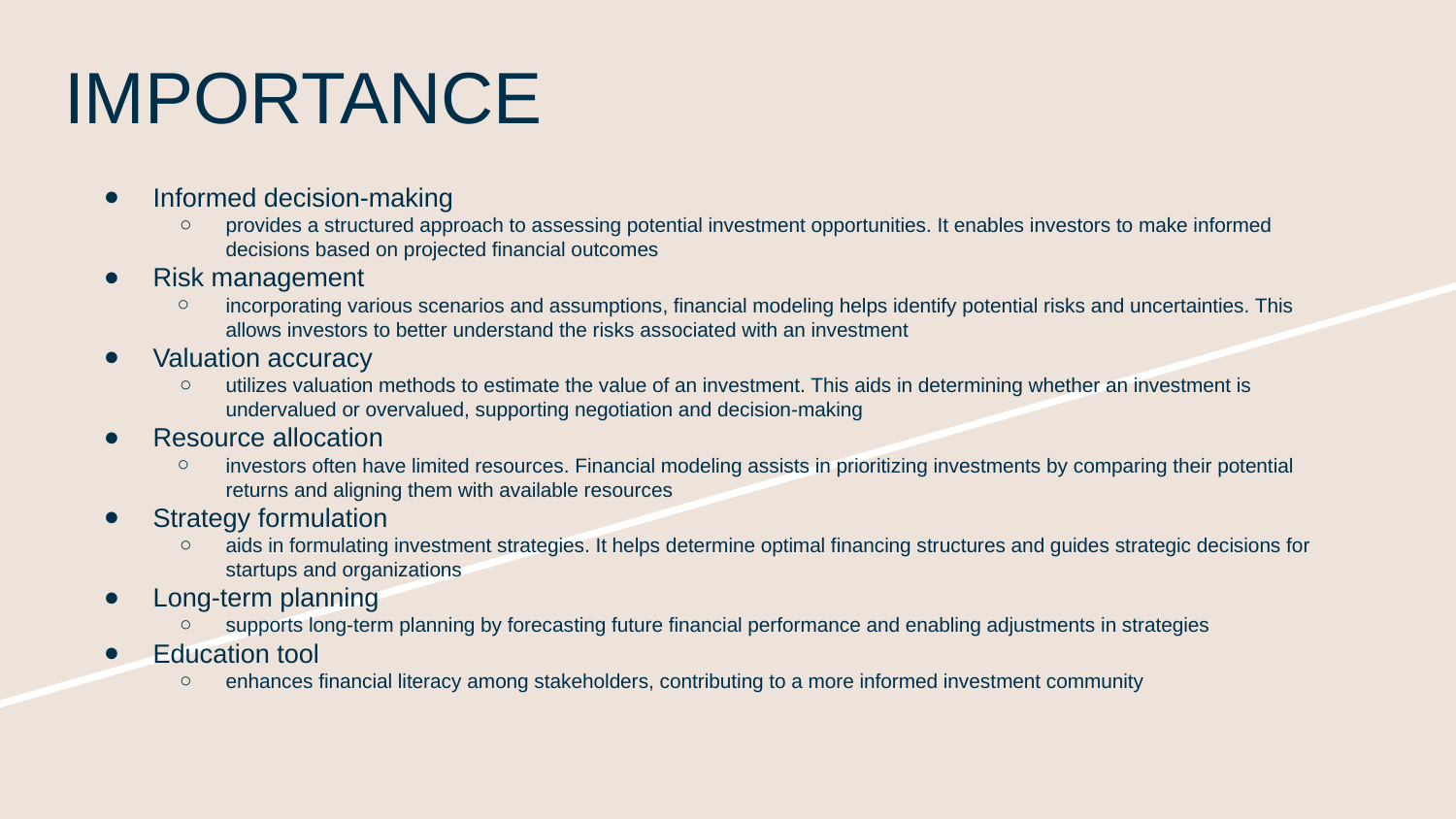

# IMPORTANCE
Informed decision-making
provides a structured approach to assessing potential investment opportunities. It enables investors to make informed decisions based on projected financial outcomes
Risk management
incorporating various scenarios and assumptions, financial modeling helps identify potential risks and uncertainties. This allows investors to better understand the risks associated with an investment
Valuation accuracy
utilizes valuation methods to estimate the value of an investment. This aids in determining whether an investment is undervalued or overvalued, supporting negotiation and decision-making
Resource allocation
investors often have limited resources. Financial modeling assists in prioritizing investments by comparing their potential returns and aligning them with available resources
Strategy formulation
aids in formulating investment strategies. It helps determine optimal financing structures and guides strategic decisions for startups and organizations
Long-term planning
supports long-term planning by forecasting future financial performance and enabling adjustments in strategies
Education tool
enhances financial literacy among stakeholders, contributing to a more informed investment community